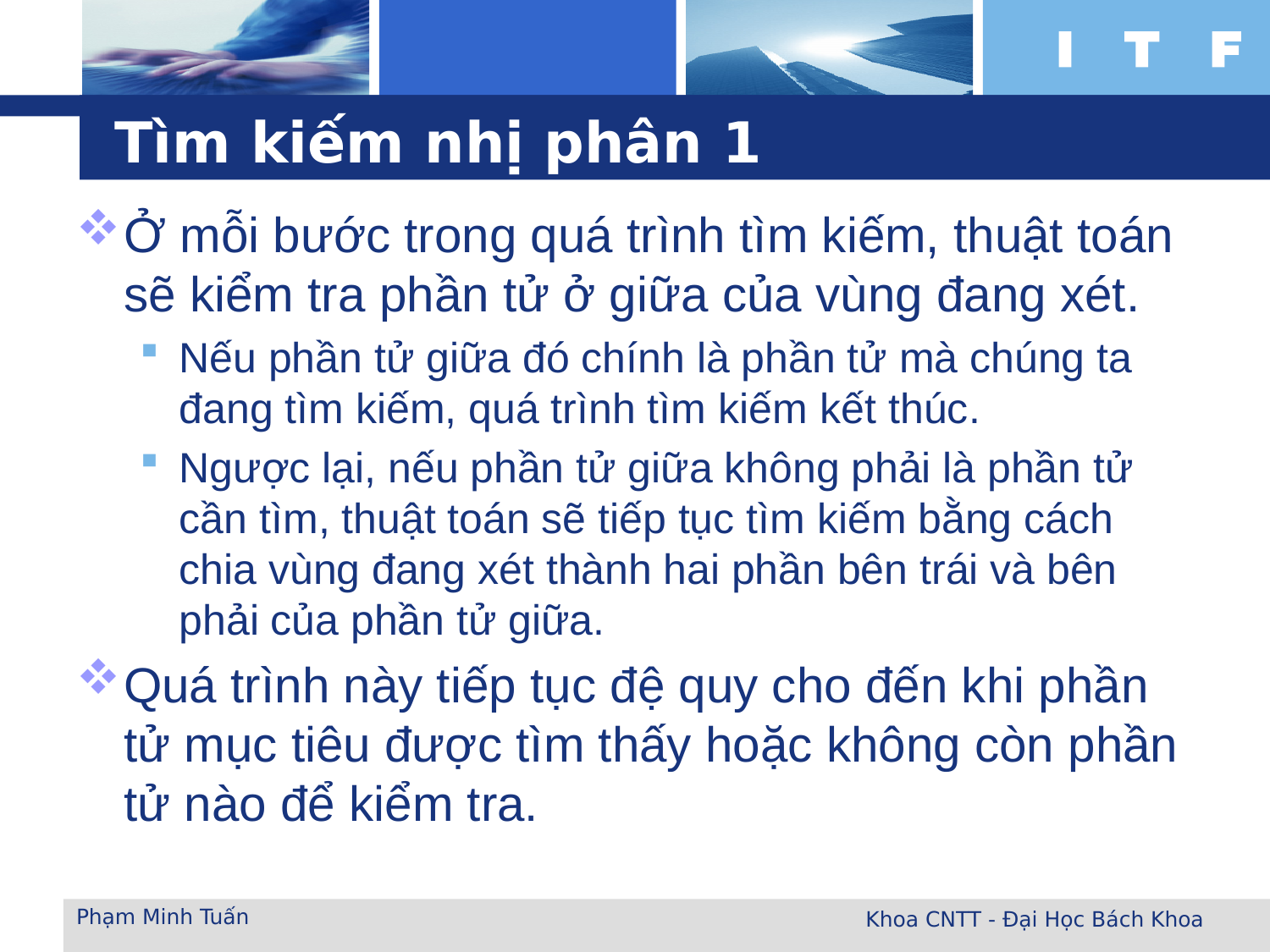

# Tìm kiếm nhị phân 1
Ở mỗi bước trong quá trình tìm kiếm, thuật toán sẽ kiểm tra phần tử ở giữa của vùng đang xét.
Nếu phần tử giữa đó chính là phần tử mà chúng ta đang tìm kiếm, quá trình tìm kiếm kết thúc.
Ngược lại, nếu phần tử giữa không phải là phần tử cần tìm, thuật toán sẽ tiếp tục tìm kiếm bằng cách chia vùng đang xét thành hai phần bên trái và bên phải của phần tử giữa.
Quá trình này tiếp tục đệ quy cho đến khi phần tử mục tiêu được tìm thấy hoặc không còn phần tử nào để kiểm tra.
Phạm Minh Tuấn
Khoa CNTT - Đại Học Bách Khoa